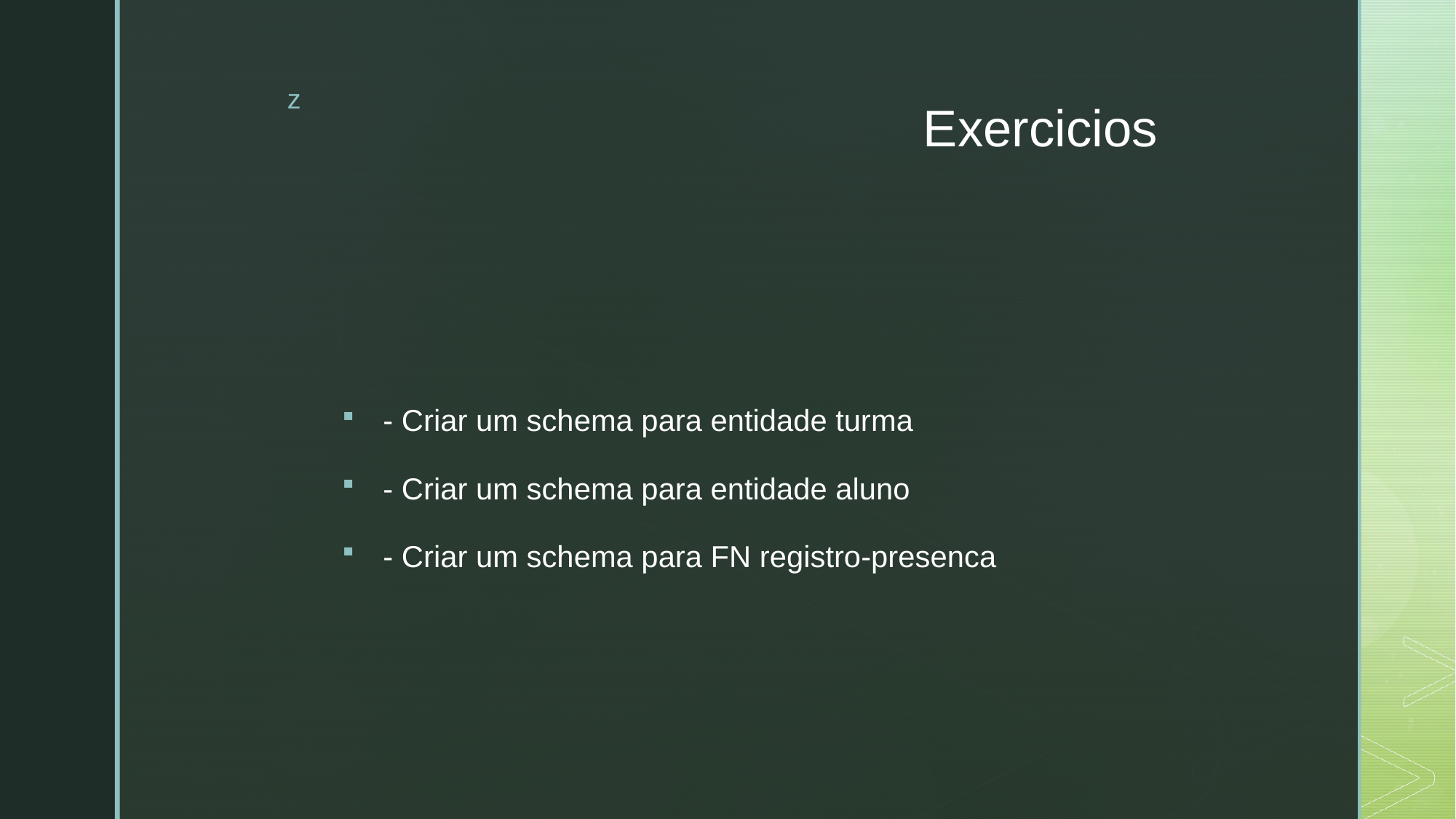

# Exercicios
- Criar um schema para entidade turma
- Criar um schema para entidade aluno
- Criar um schema para FN registro-presenca